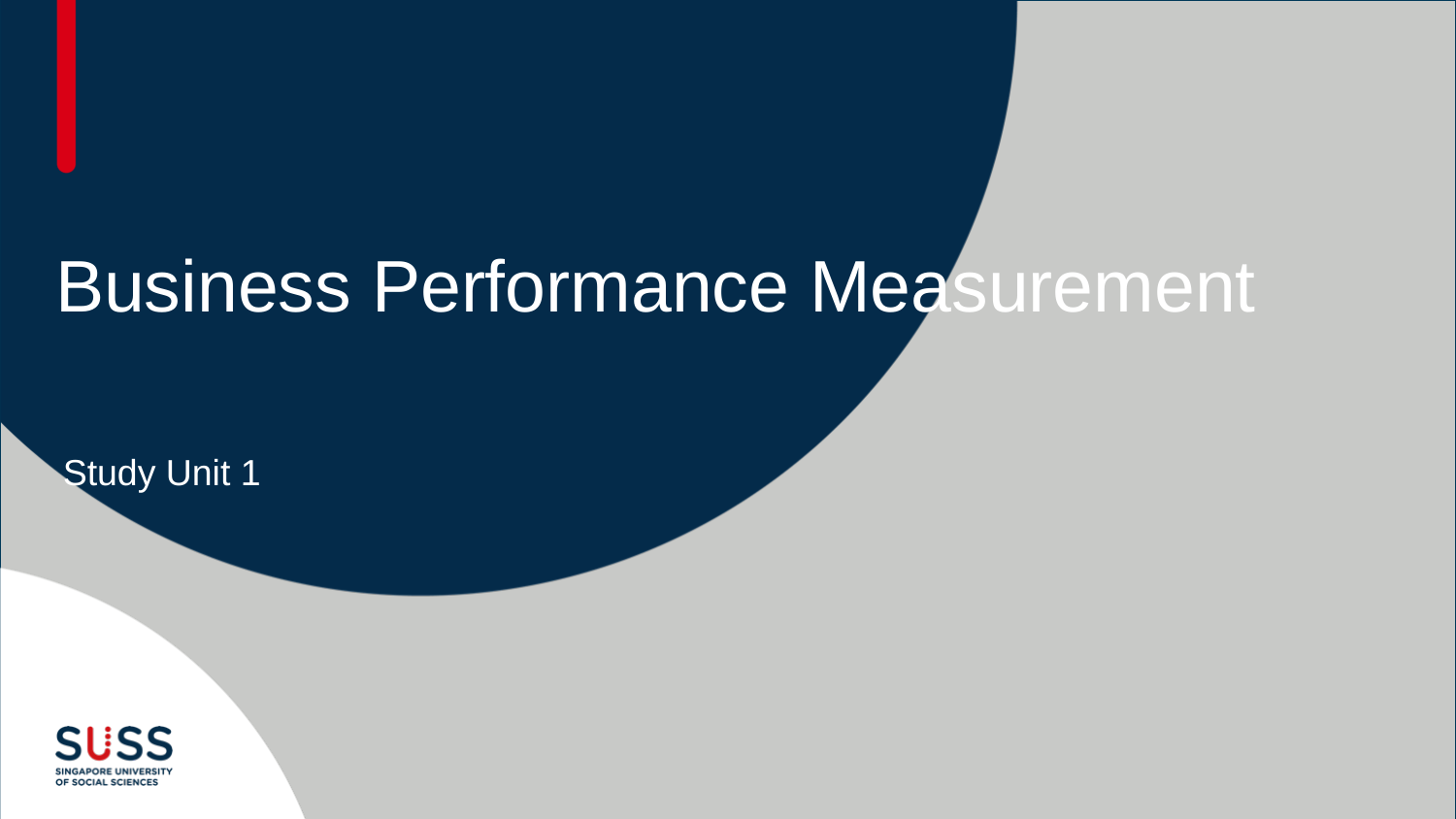

# Business Performance Measurement
Study Unit 1